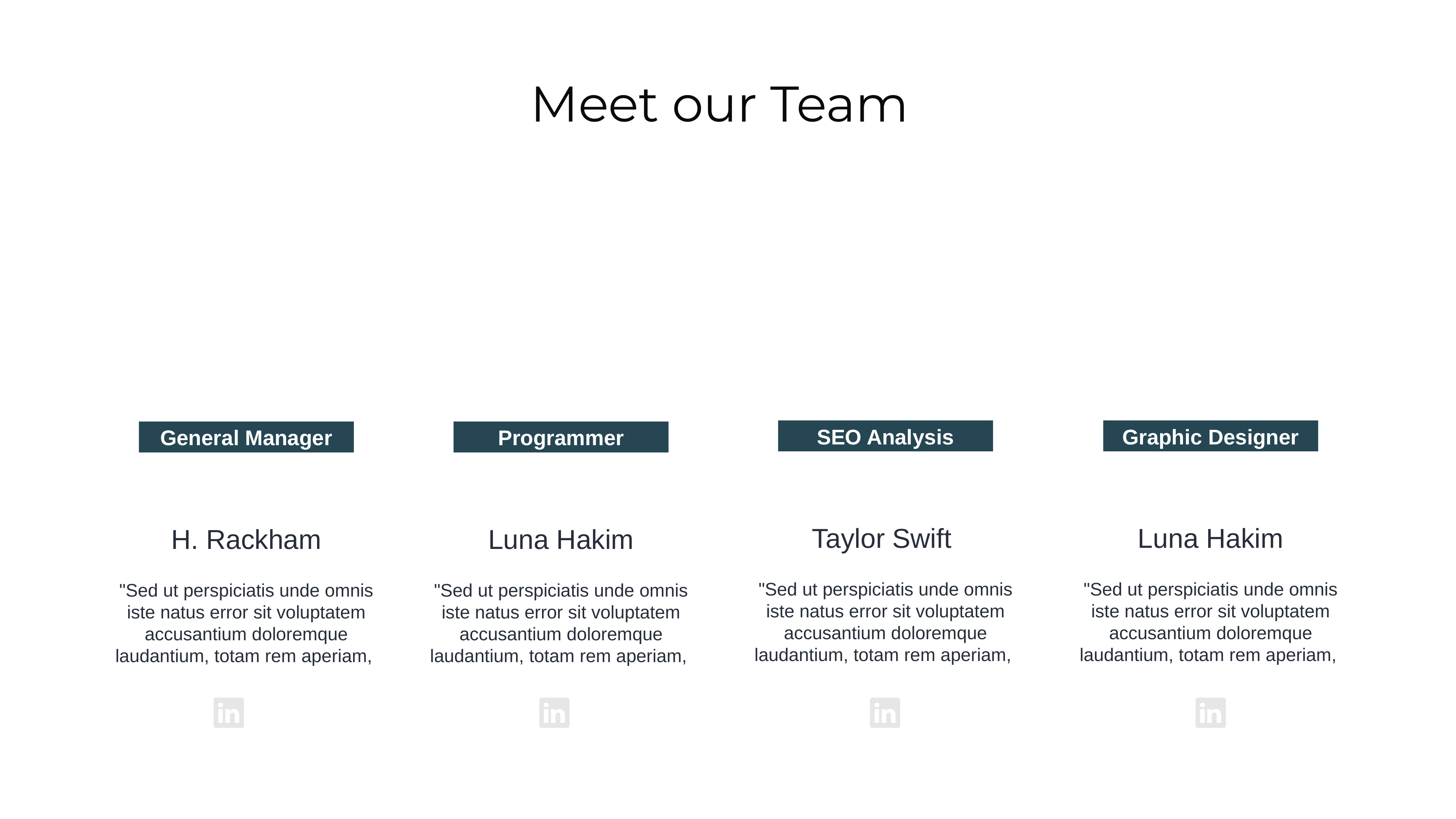

32
Meet our Team

SEO Analysis
Graphic Designer
General Manager
Programmer
Taylor Swift
Luna Hakim
H. Rackham
Luna Hakim
"Sed ut perspiciatis unde omnis iste natus error sit voluptatem accusantium doloremque laudantium, totam rem aperiam,
"Sed ut perspiciatis unde omnis iste natus error sit voluptatem accusantium doloremque laudantium, totam rem aperiam,
"Sed ut perspiciatis unde omnis iste natus error sit voluptatem accusantium doloremque laudantium, totam rem aperiam,
"Sed ut perspiciatis unde omnis iste natus error sit voluptatem accusantium doloremque laudantium, totam rem aperiam,